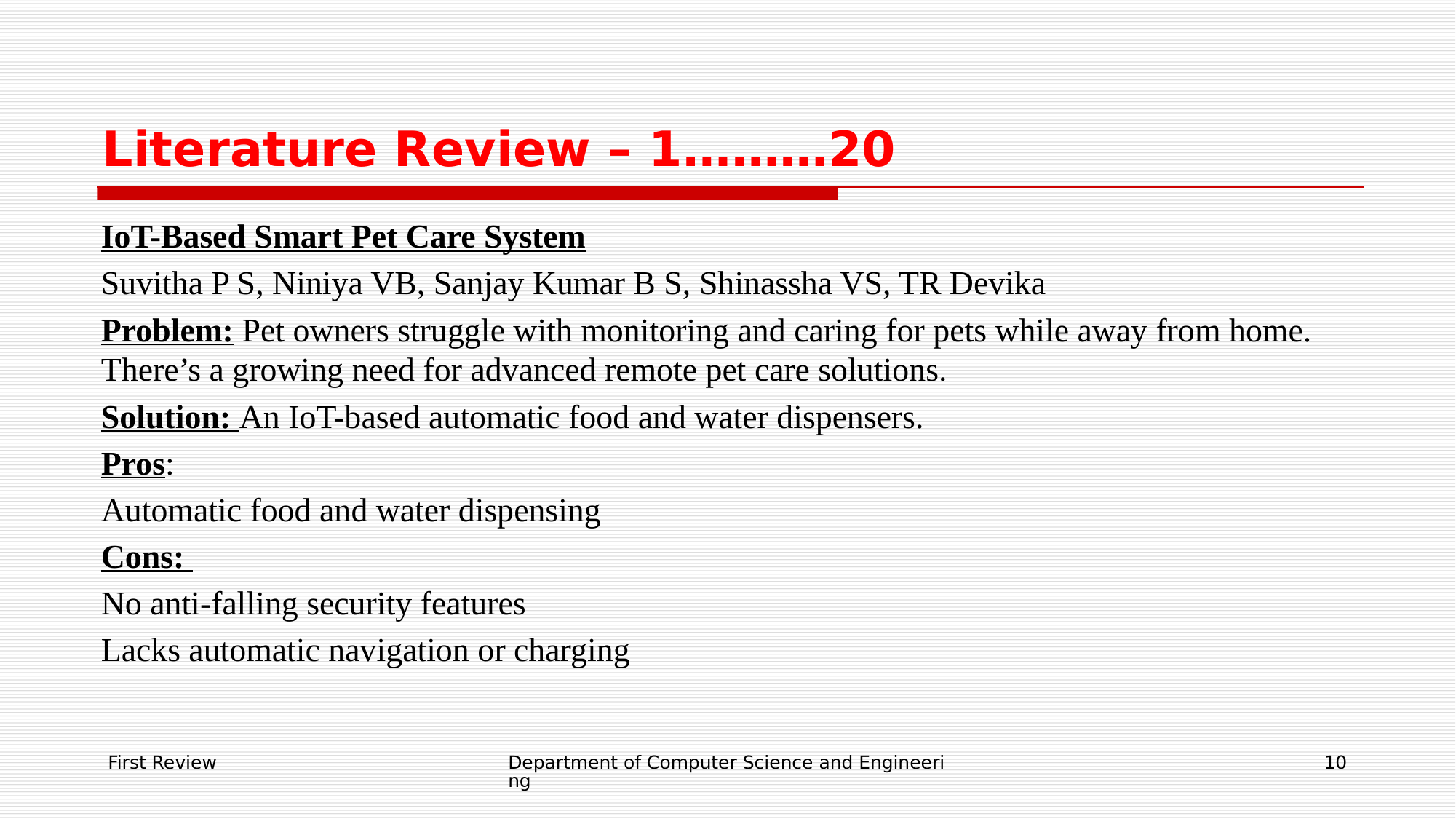

# Literature Review – 1………20
IoT-Based Smart Pet Care System
Suvitha P S, Niniya VB, Sanjay Kumar B S, Shinassha VS, TR Devika
Problem: Pet owners struggle with monitoring and caring for pets while away from home. There’s a growing need for advanced remote pet care solutions.
Solution: An IoT-based automatic food and water dispensers.
Pros:
Automatic food and water dispensing
Cons:
No anti-falling security features
Lacks automatic navigation or charging
First Review
Department of Computer Science and Engineering
10